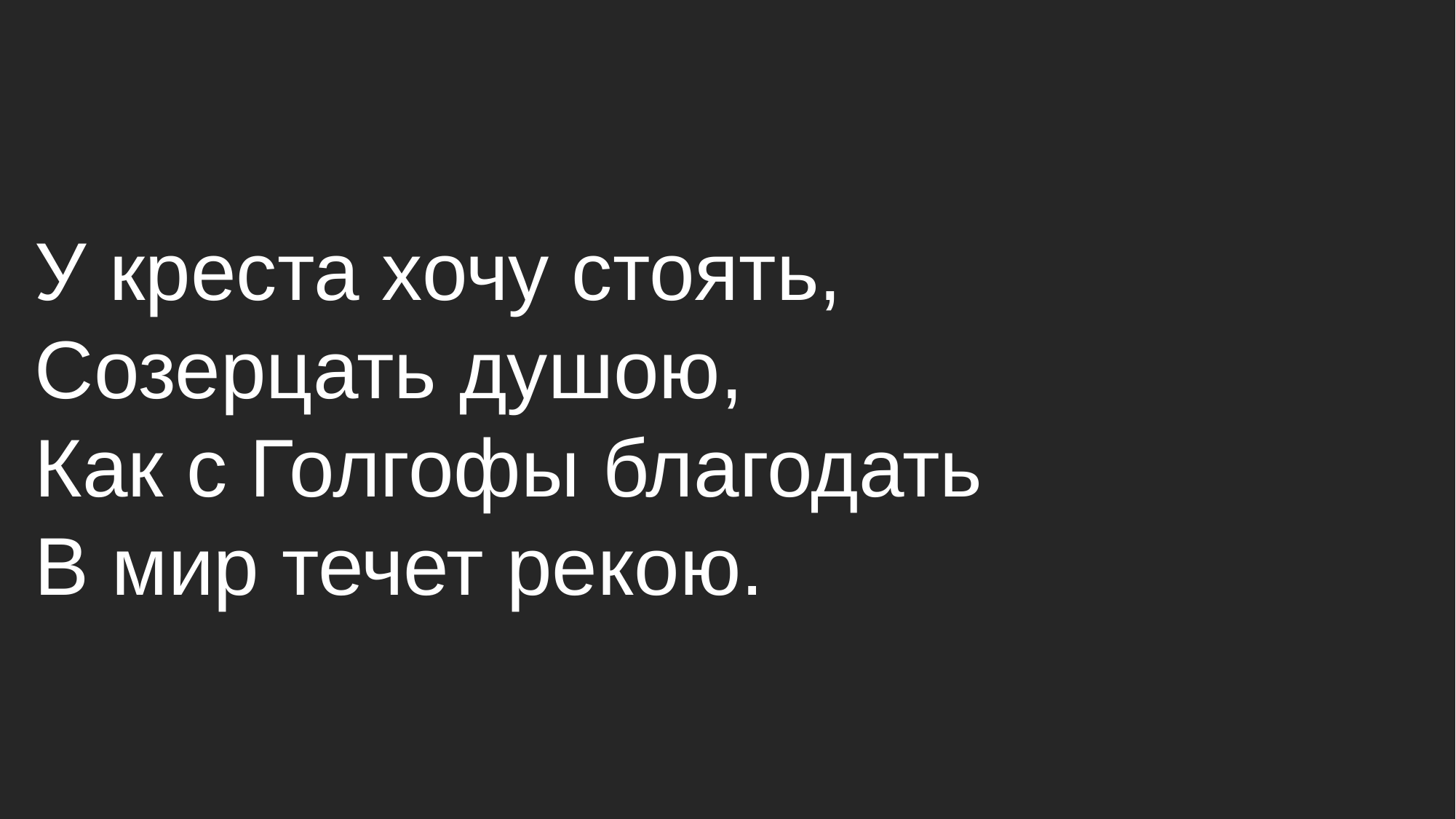

У креста хочу стоять,
Созерцать душою,
Как с Голгофы благодать
В мир течет рекою.